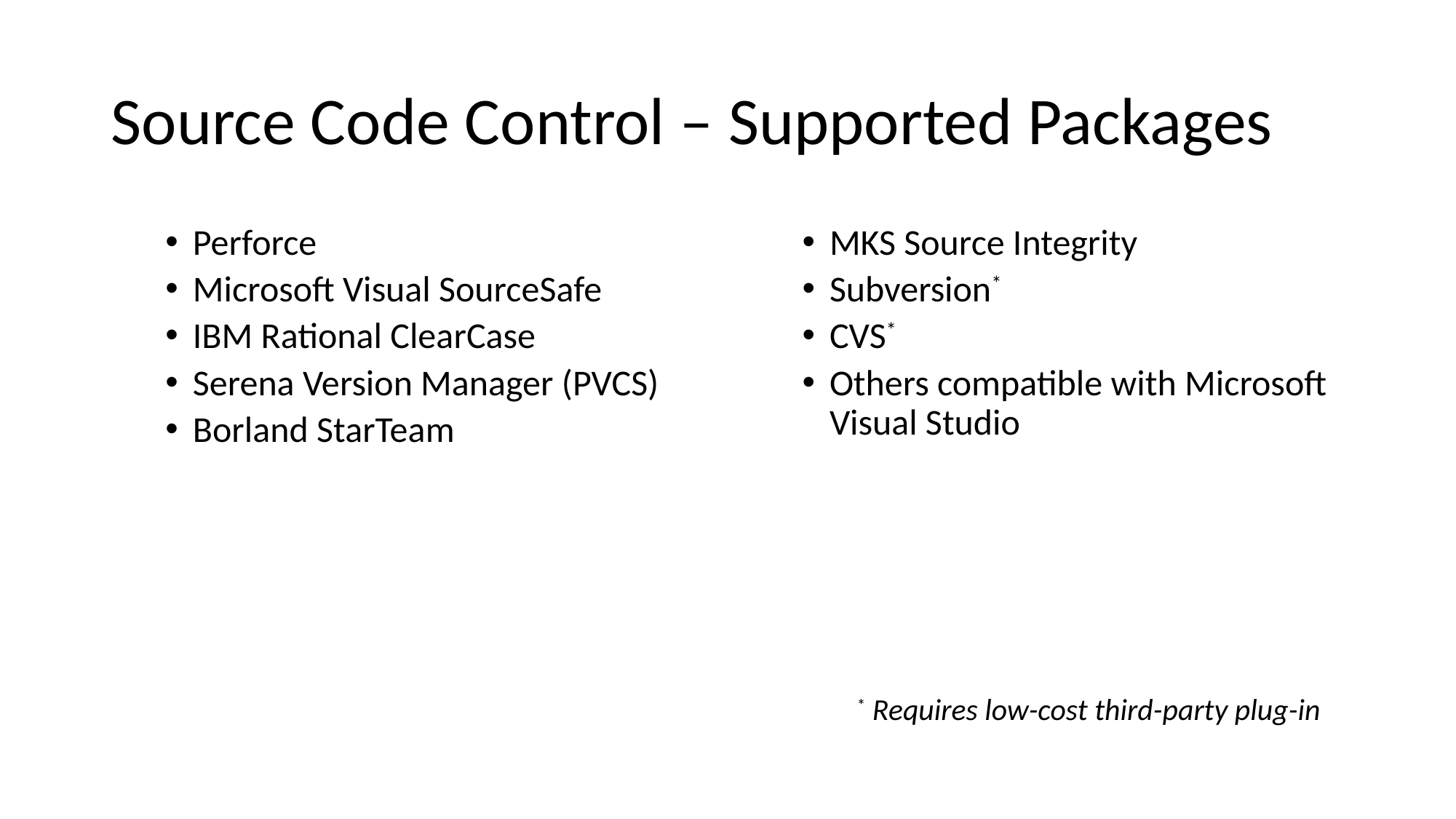

# Source Code Control – Supported Packages
Perforce
Microsoft Visual SourceSafe
IBM Rational ClearCase
Serena Version Manager (PVCS)
Borland StarTeam
MKS Source Integrity
Subversion*
CVS*
Others compatible with Microsoft Visual Studio

* Requires low-cost third-party plug-in